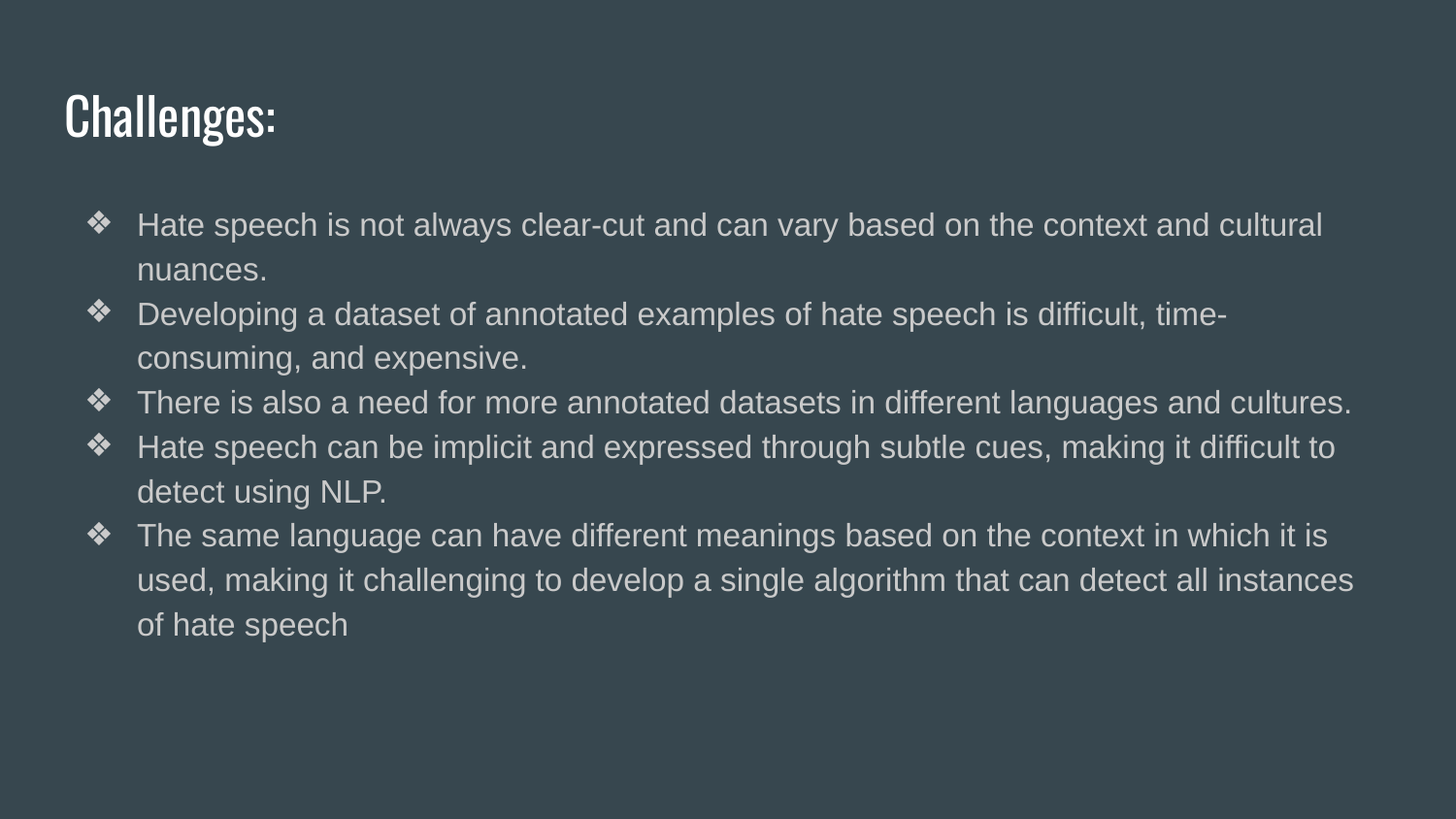

# Challenges:
Hate speech is not always clear-cut and can vary based on the context and cultural nuances.
Developing a dataset of annotated examples of hate speech is difficult, time-consuming, and expensive.
There is also a need for more annotated datasets in different languages and cultures.
Hate speech can be implicit and expressed through subtle cues, making it difficult to detect using NLP.
The same language can have different meanings based on the context in which it is used, making it challenging to develop a single algorithm that can detect all instances of hate speech